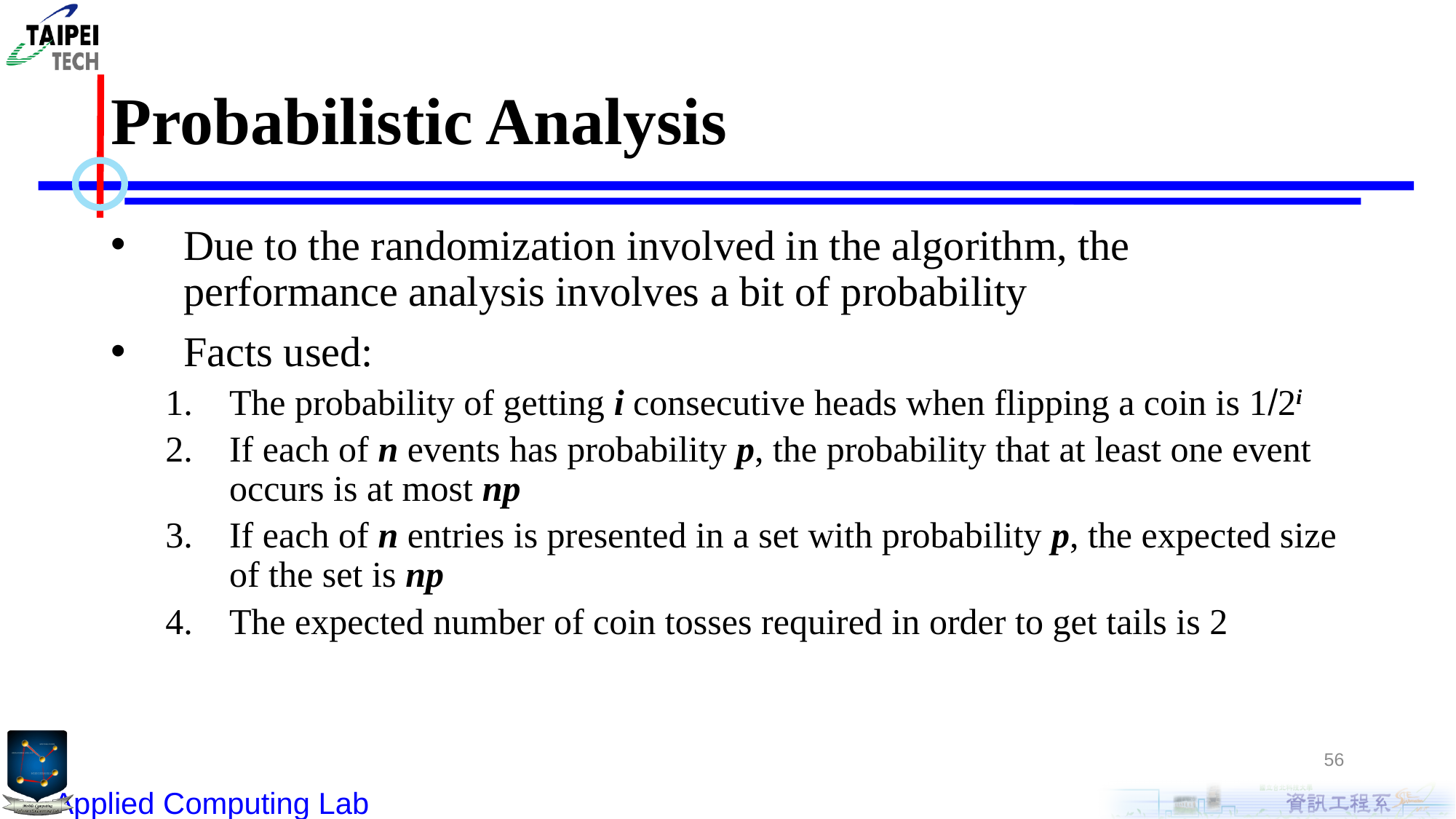

# Probabilistic Analysis
Due to the randomization involved in the algorithm, the performance analysis involves a bit of probability
Facts used:
The probability of getting i consecutive heads when flipping a coin is 1/2i
If each of n events has probability p, the probability that at least one event occurs is at most np
If each of n entries is presented in a set with probability p, the expected size of the set is np
The expected number of coin tosses required in order to get tails is 2
56